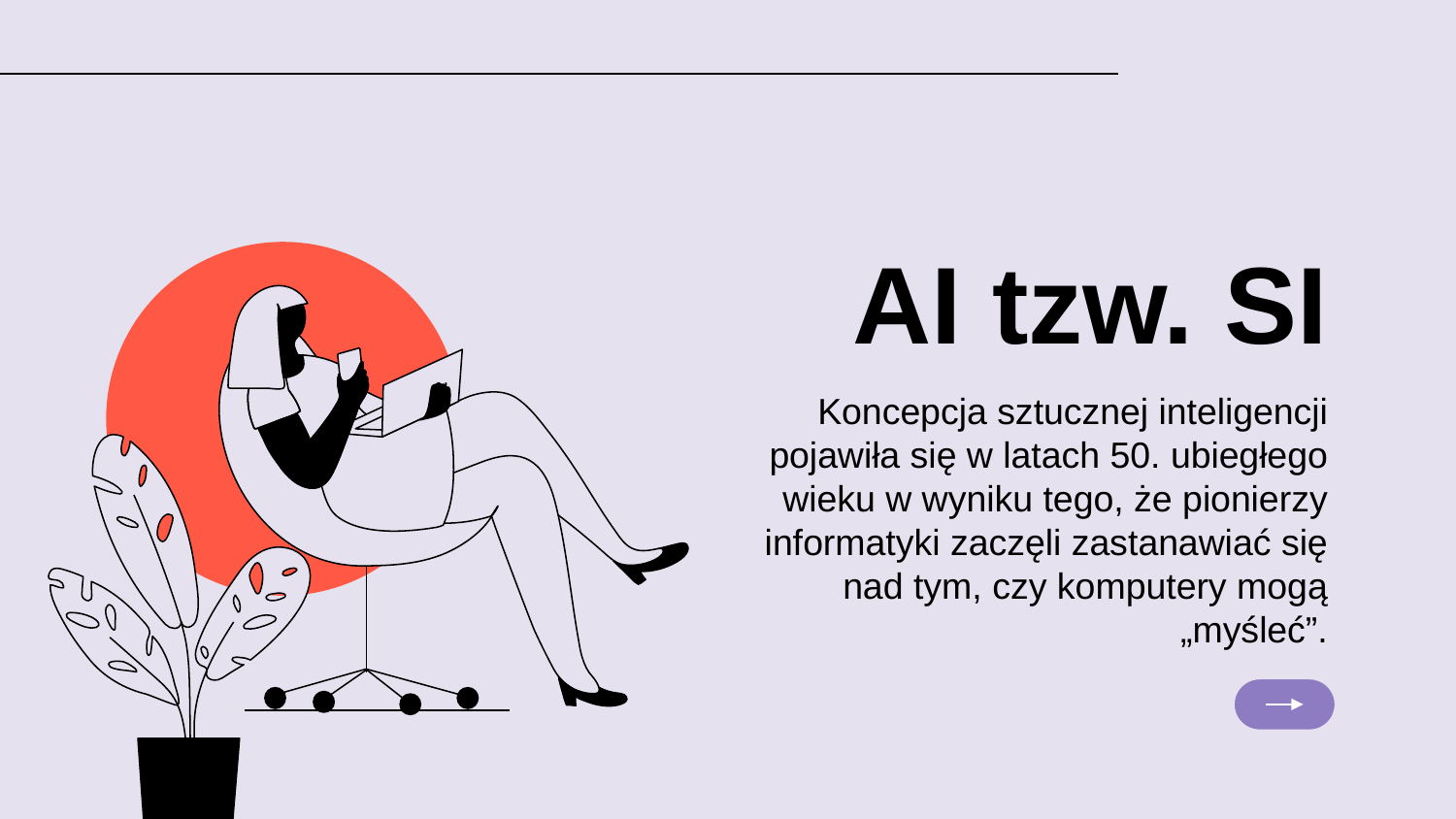

# AI tzw. SI

Koncepcja sztucznej inteligencji pojawiła się w latach 50. ubiegłego wieku w wyniku tego, że pionierzy informatyki zaczęli zastanawiać się nad tym, czy komputery mogą „myśleć”.